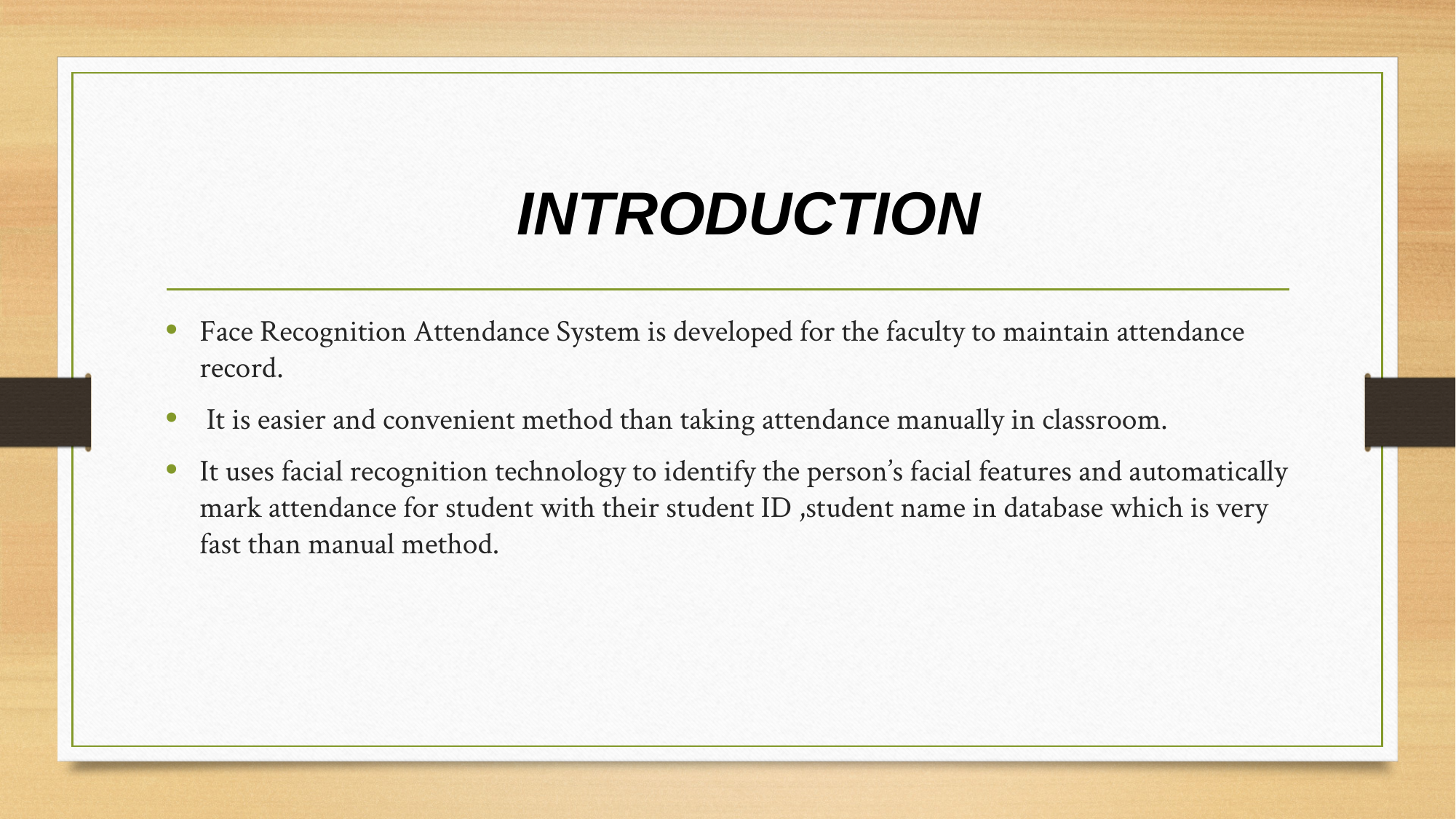

# INTRODUCTION
Face Recognition Attendance System is developed for the faculty to maintain attendance record.
 It is easier and convenient method than taking attendance manually in classroom.
It uses facial recognition technology to identify the person’s facial features and automatically mark attendance for student with their student ID ,student name in database which is very fast than manual method.